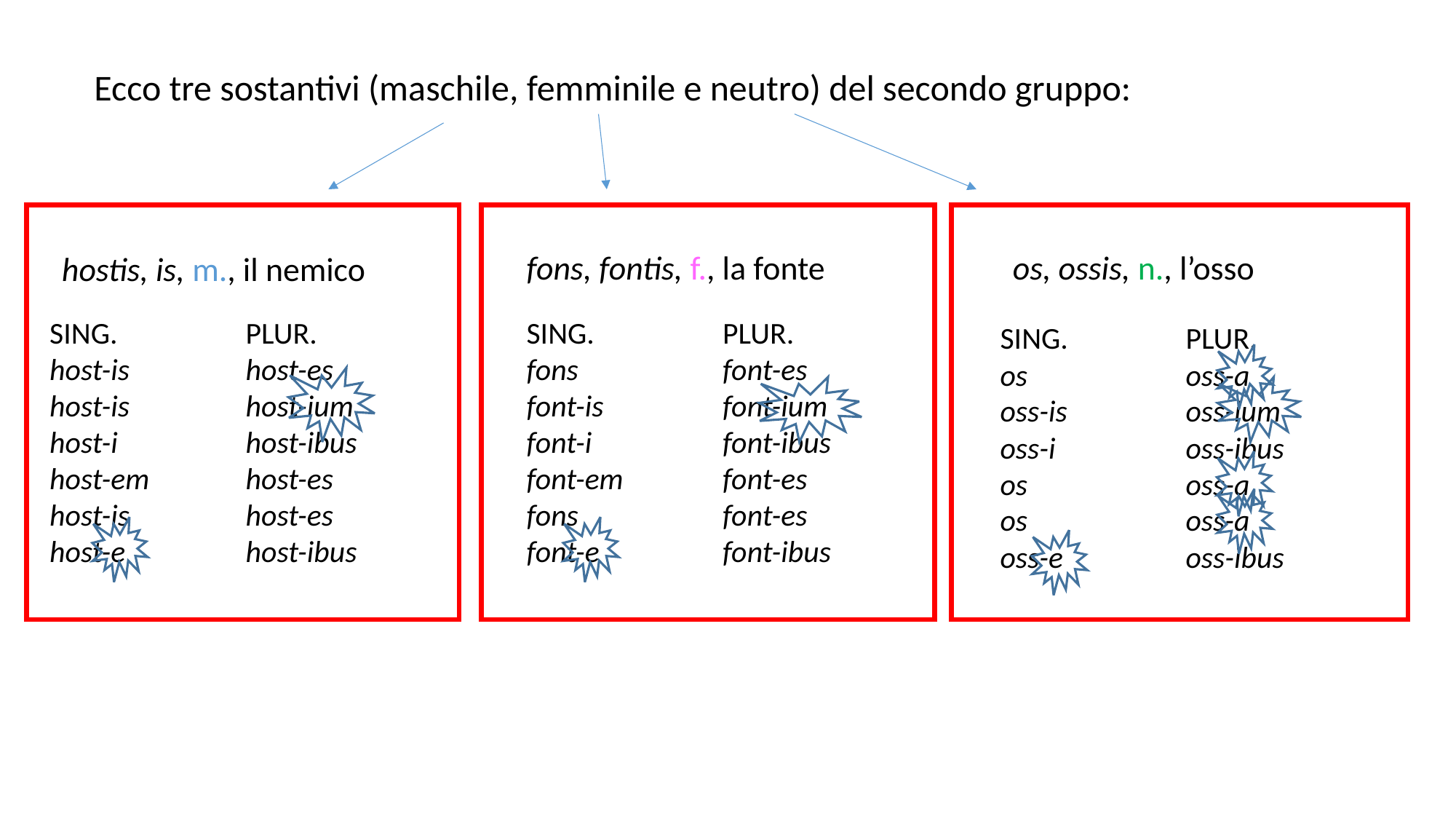

Ecco tre sostantivi (maschile, femminile e neutro) del secondo gruppo:

fons, fontis, f., la fonte
os, ossis, n., l’osso
hostis, is, m., il nemico
SING.
host-is
host-is
host-i
host-em
host-is
host-e
SING.
fons
font-is
font-i
font-em
fons
font-e
PLUR.
font-es
font-ium
font-ibus
font-es
font-es
font-ibus
PLUR.
host-es
host-ium
host-ibus
host-es
host-es
host-ibus
SING.
os
oss-is
oss-i
os
os
oss-e
PLUR.
oss-a
oss-ium
oss-ibus
oss-a
oss-a
oss-ibus